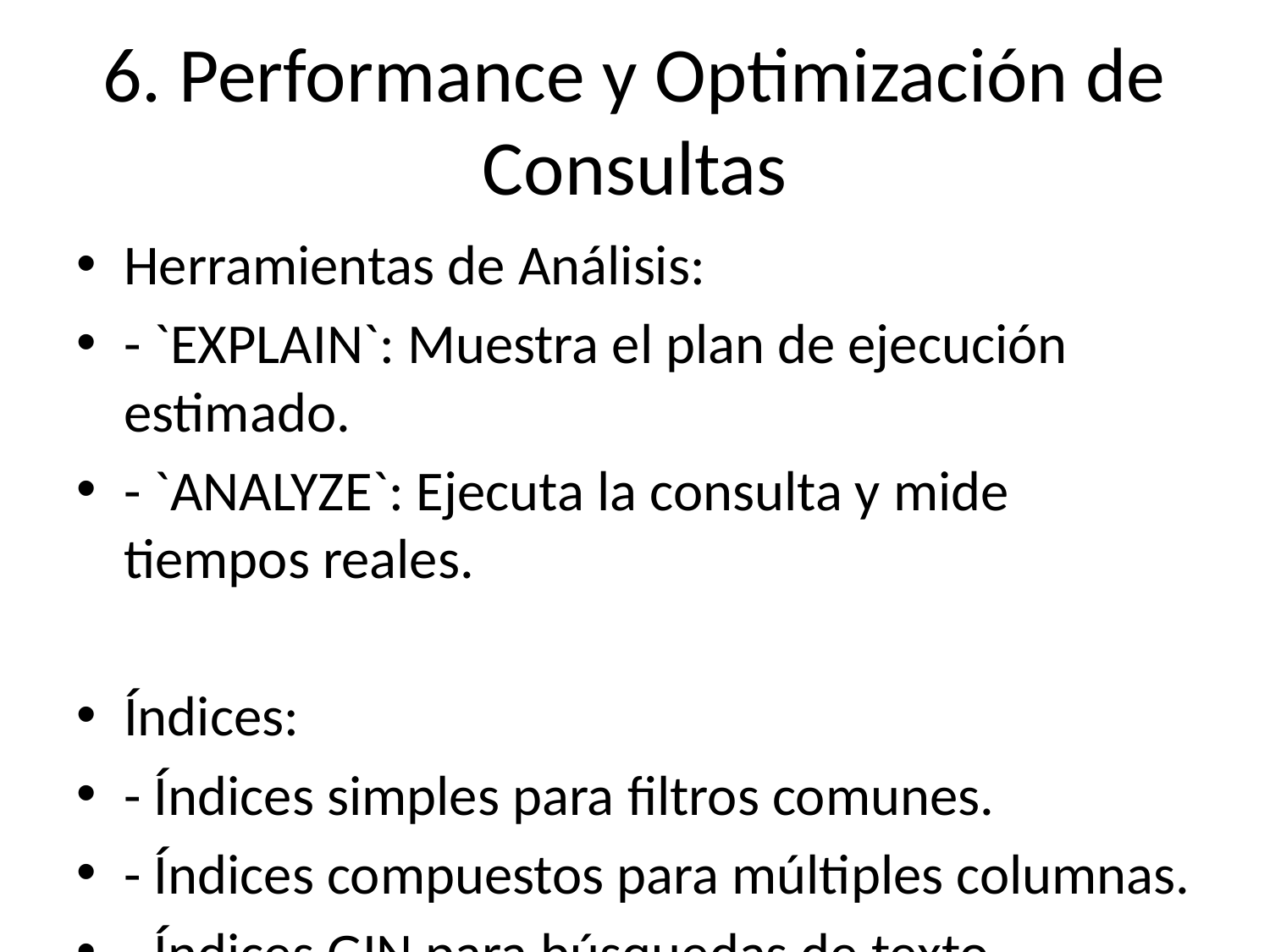

# 6. Performance y Optimización de Consultas
Herramientas de Análisis:
- `EXPLAIN`: Muestra el plan de ejecución estimado.
- `ANALYZE`: Ejecuta la consulta y mide tiempos reales.

Índices:
- Índices simples para filtros comunes.
- Índices compuestos para múltiples columnas.
- Índices GIN para búsquedas de texto.